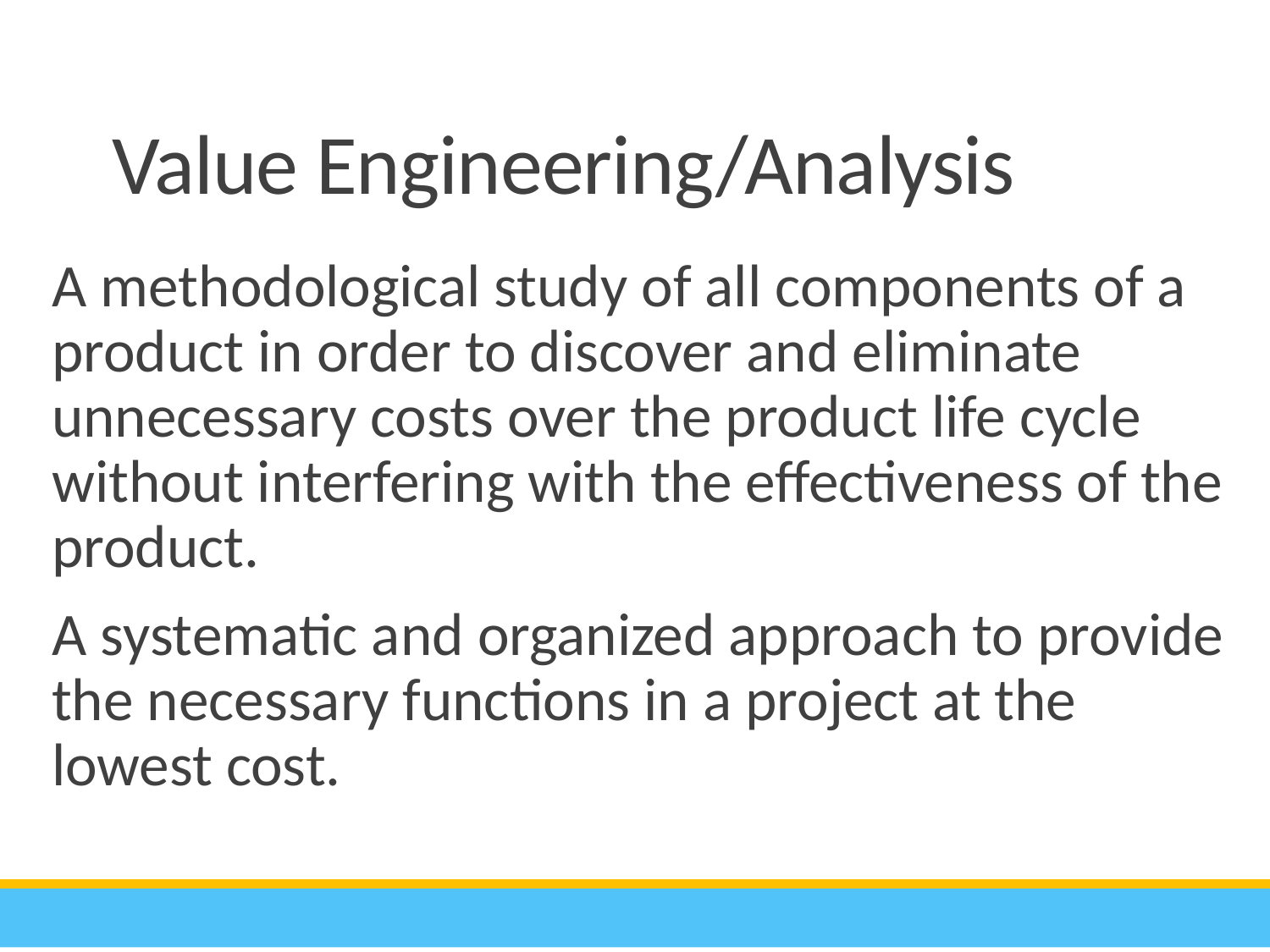

Value Engineering/Analysis
A methodological study of all components of a product in order to discover and eliminate unnecessary costs over the product life cycle without interfering with the effectiveness of the product.
A systematic and organized approach to provide the necessary functions in a project at the lowest cost.